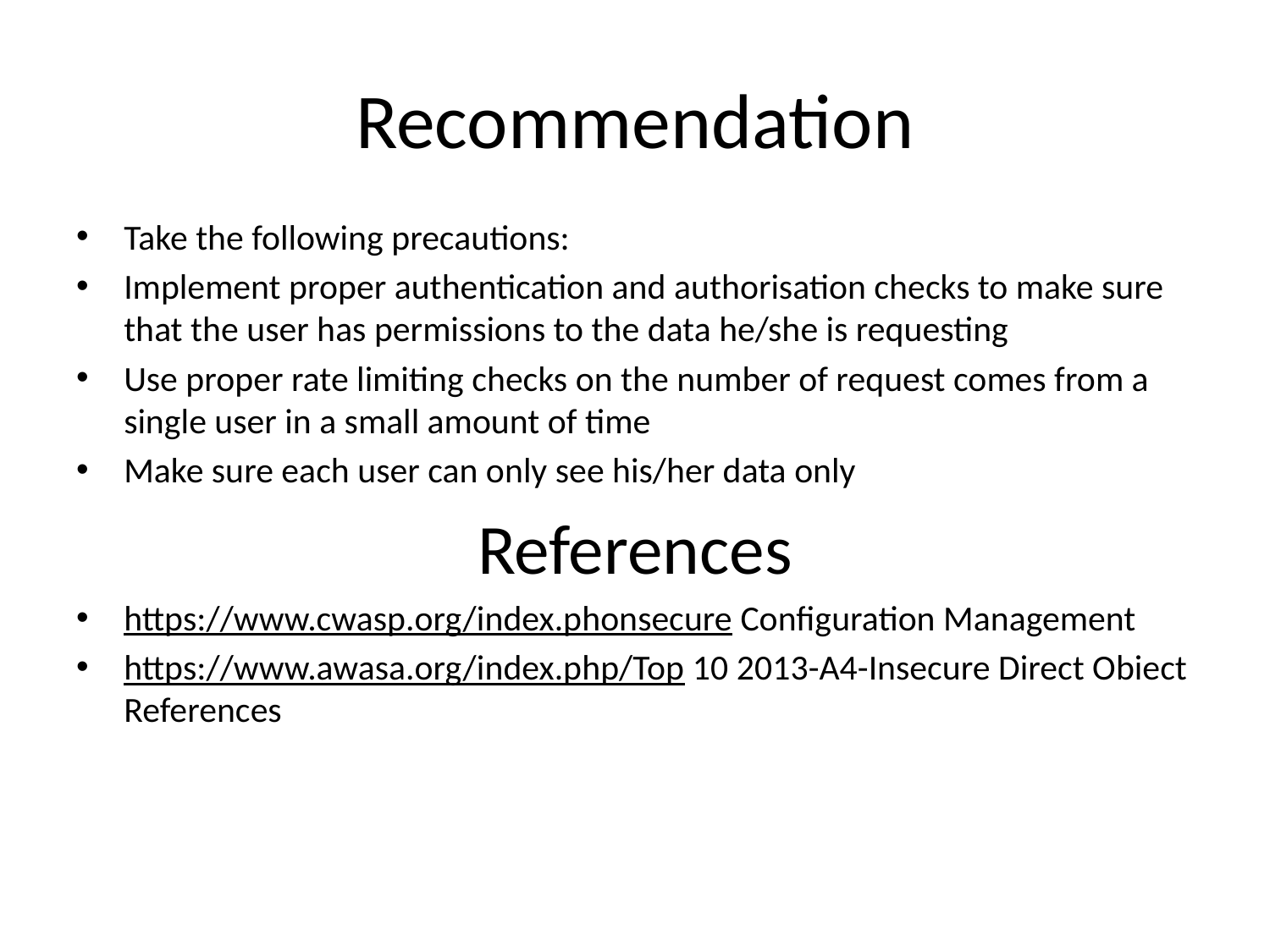

# Recommendation

Take the following precautions:
Implement proper authentication and authorisation checks to make sure that the user has permissions to the data he/she is requesting
Use proper rate limiting checks on the number of request comes from a single user in a small amount of time
Make sure each user can only see his/her data only
References
https://www.cwasp.org/index.phonsecure Configuration Management
https://www.awasa.org/index.php/Top 10 2013-A4-Insecure Direct Obiect References